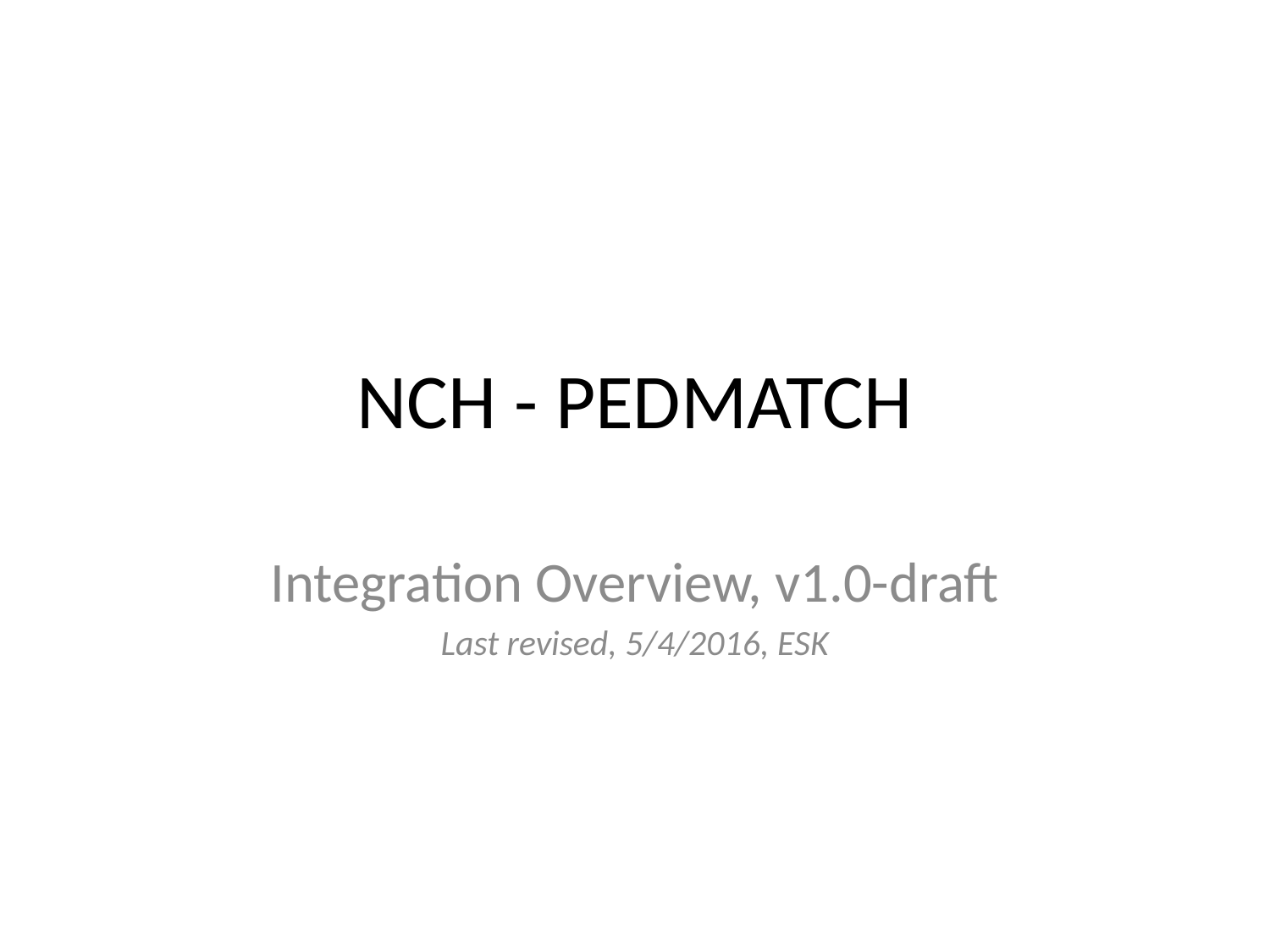

# NCH - PEDMATCH
Integration Overview, v1.0-draft
Last revised, 5/4/2016, ESK